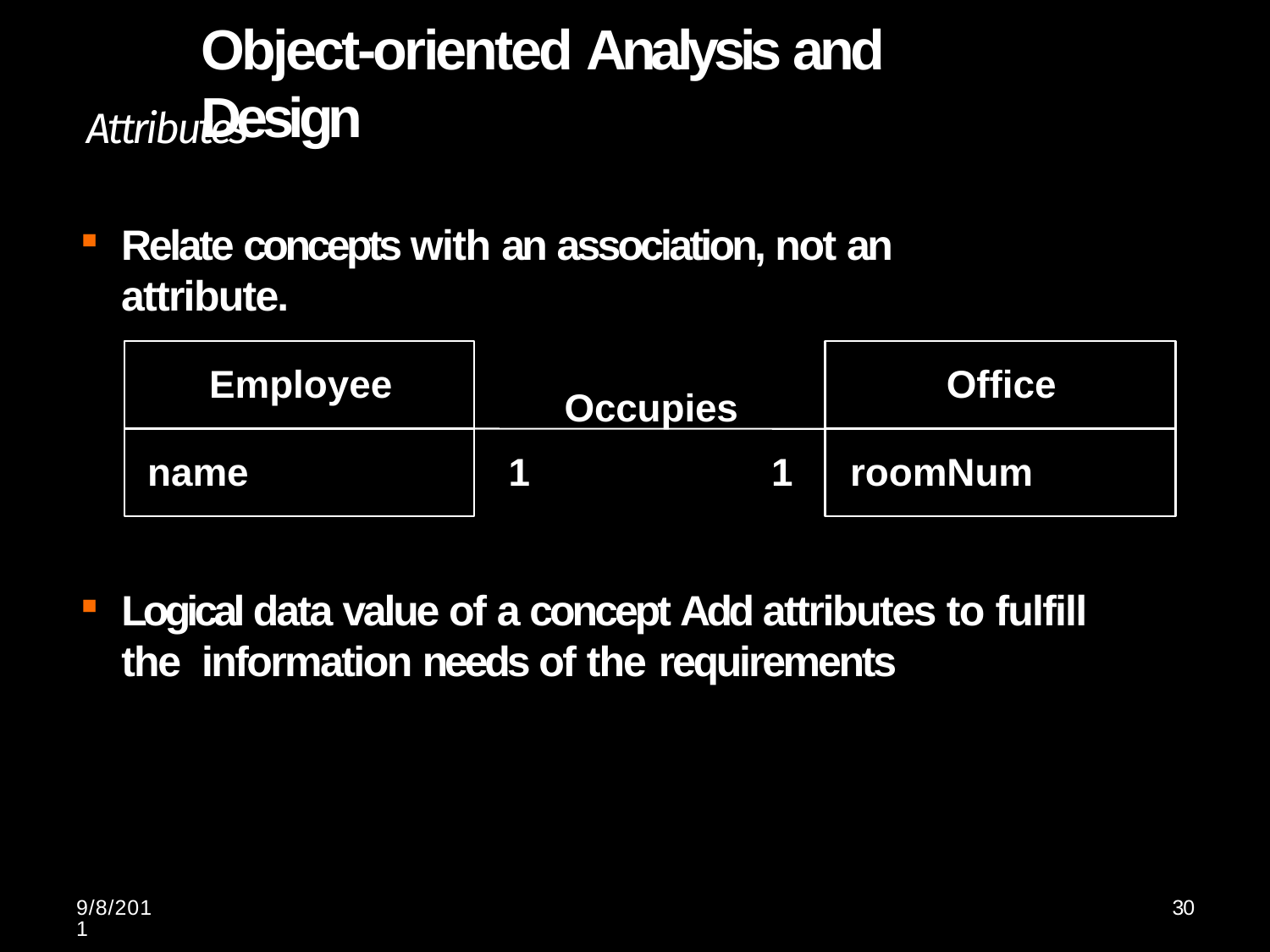

# Object-oriented Analysis and Design
Attributes

Relate concepts with an association, not an attribute.

Employee
Office
Occupies

name
1
1	roomNum
Logical data value of a concept Add attributes to fulfill the  information needs of the requirements
9/8/2011
30